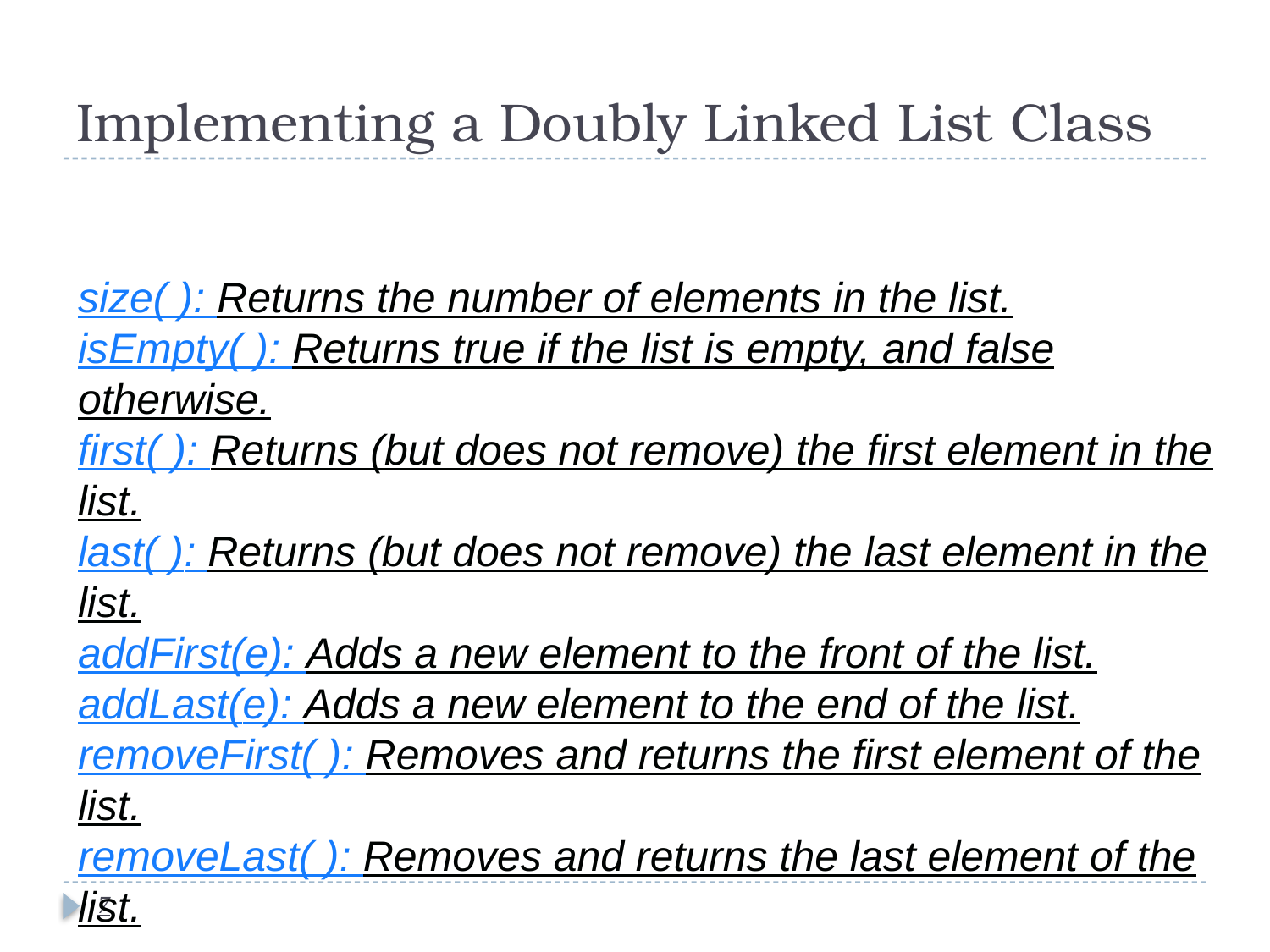

# Implementing a Doubly Linked List Class
size( ): Returns the number of elements in the list.
isEmpty( ): Returns true if the list is empty, and false otherwise.
first( ): Returns (but does not remove) the first element in the list.
last( ): Returns (but does not remove) the last element in the list.
addFirst(e): Adds a new element to the front of the list.
addLast(e): Adds a new element to the end of the list.
removeFirst( ): Removes and returns the first element of the list.
removeLast( ): Removes and returns the last element of the list.
7